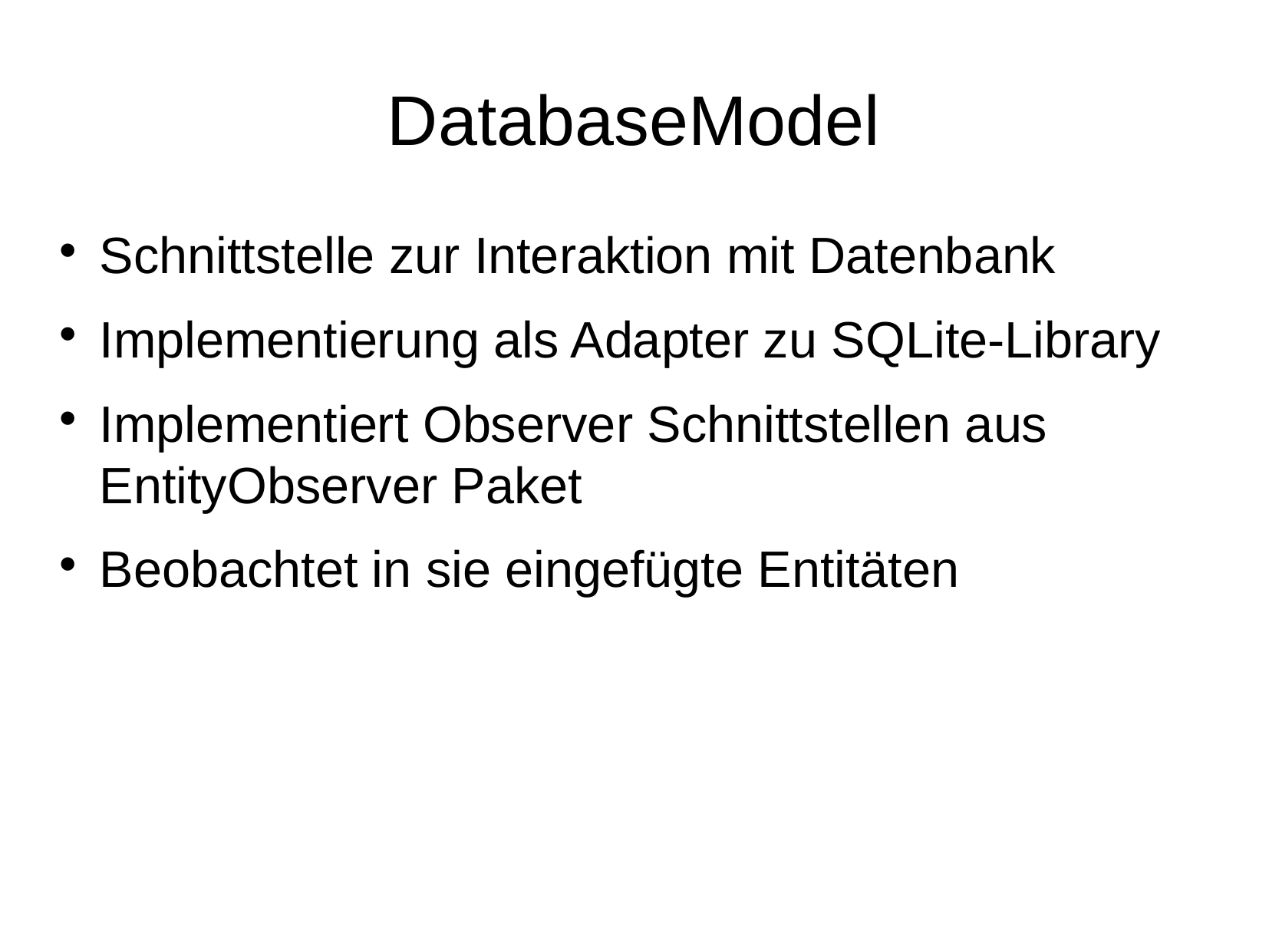

DatabaseModel
Schnittstelle zur Interaktion mit Datenbank
Implementierung als Adapter zu SQLite-Library
Implementiert Observer Schnittstellen aus EntityObserver Paket
Beobachtet in sie eingefügte Entitäten